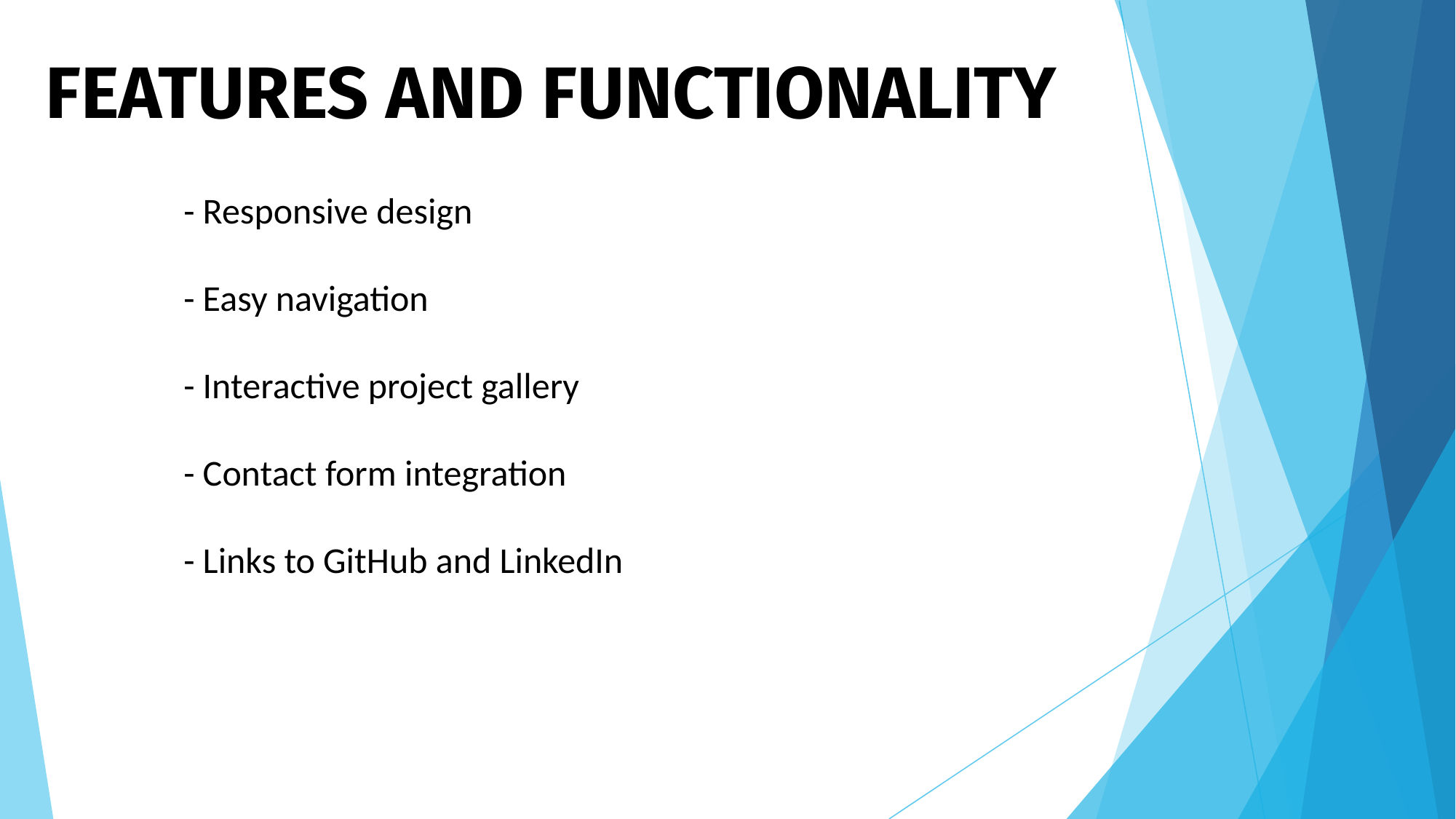

# FEATURES AND FUNCTIONALITY
- Responsive design

- Easy navigation

- Interactive project gallery

- Contact form integration

- Links to GitHub and LinkedIn